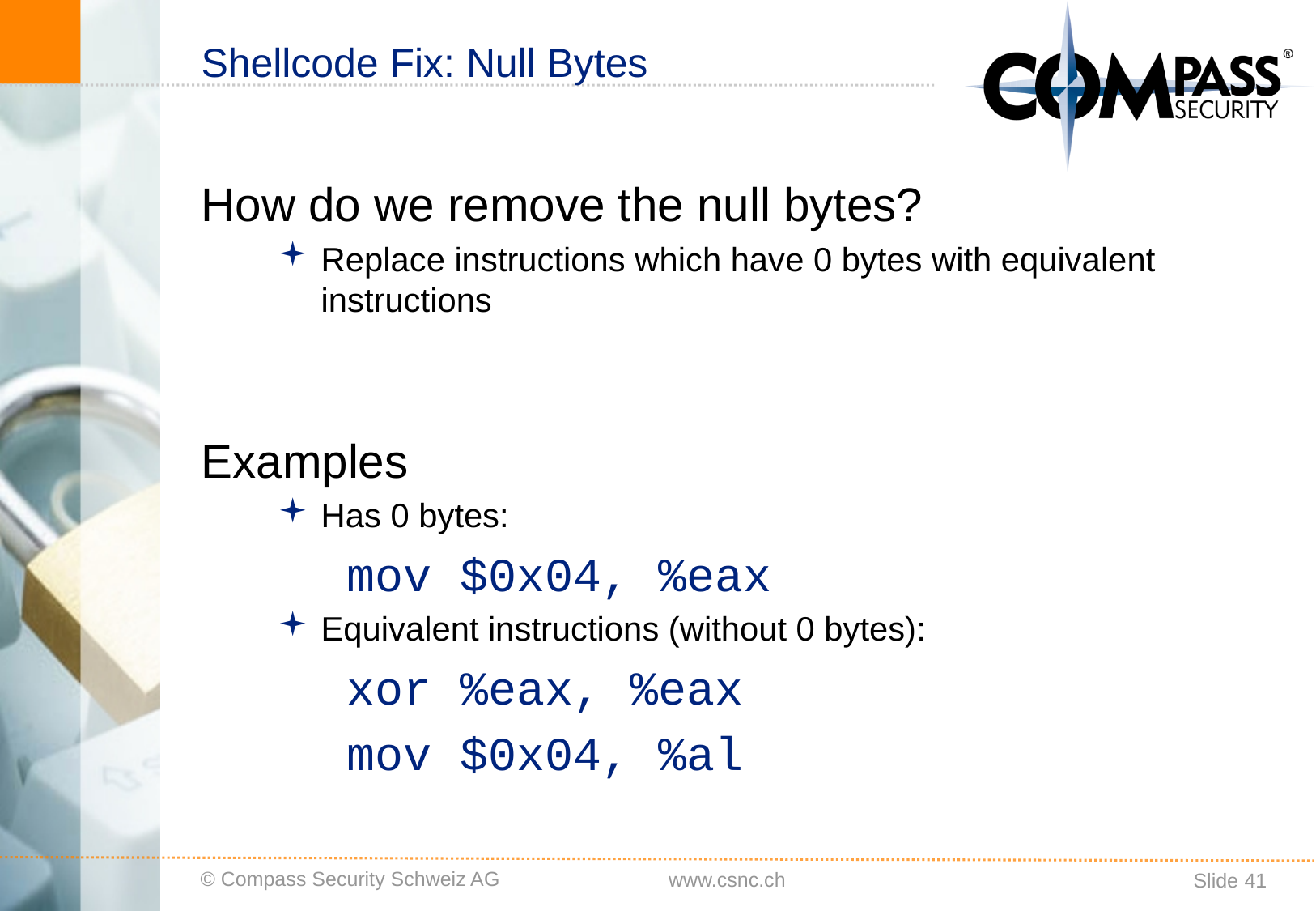

# Shellcode Fix: Null Bytes
How do we remove the null bytes?
Replace instructions which have 0 bytes with equivalent instructions

Examples
Has 0 bytes:
   mov $0x04, %eax
Equivalent instructions (without 0 bytes):
   xor %eax, %eax
   mov $0x04, %al